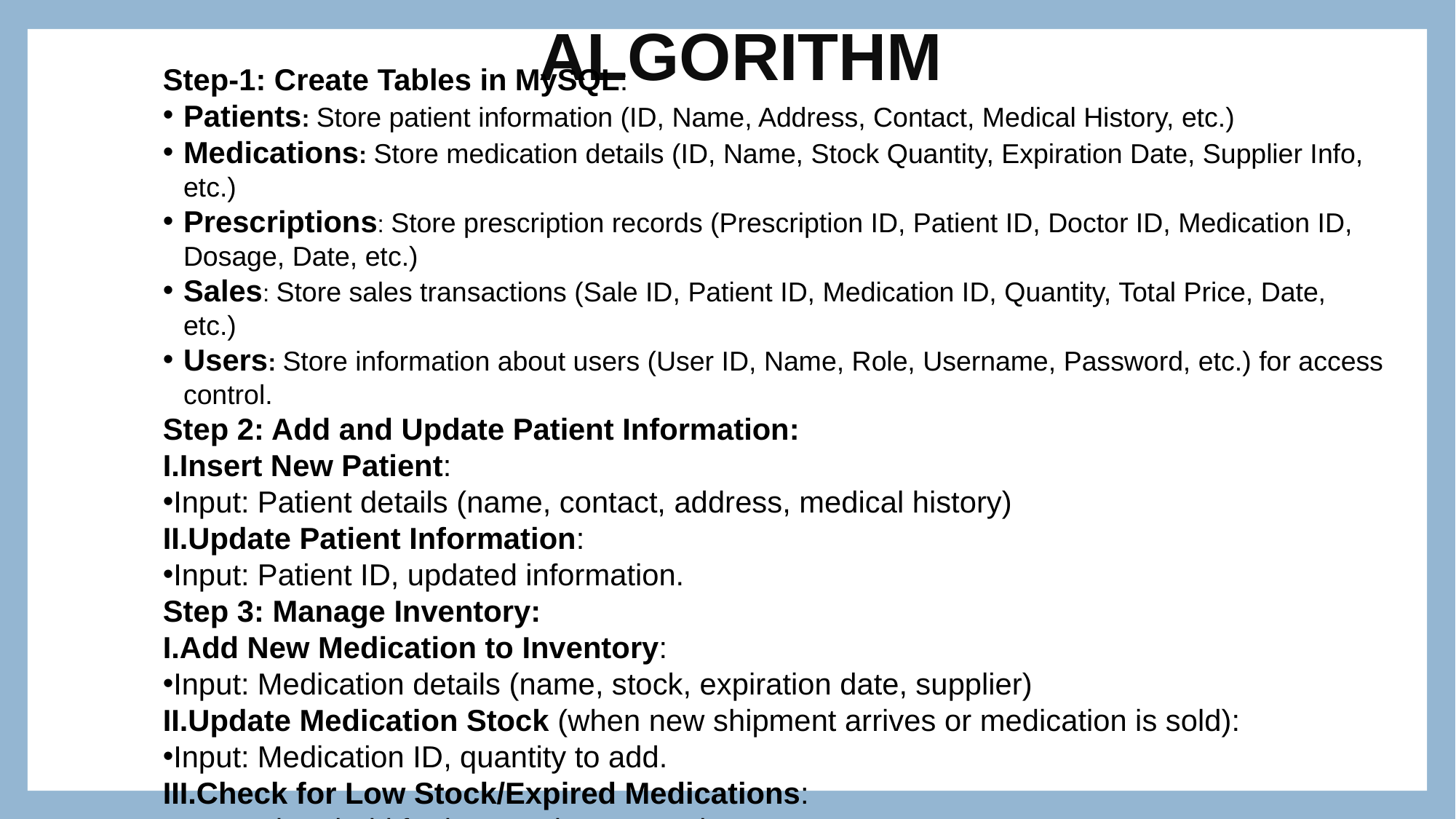

# ALGORITHM
Step-1: Create Tables in MySQL:
Patients: Store patient information (ID, Name, Address, Contact, Medical History, etc.)
Medications: Store medication details (ID, Name, Stock Quantity, Expiration Date, Supplier Info, etc.)
Prescriptions: Store prescription records (Prescription ID, Patient ID, Doctor ID, Medication ID, Dosage, Date, etc.)
Sales: Store sales transactions (Sale ID, Patient ID, Medication ID, Quantity, Total Price, Date, etc.)
Users: Store information about users (User ID, Name, Role, Username, Password, etc.) for access control.
Step 2: Add and Update Patient Information:
I.Insert New Patient:
Input: Patient details (name, contact, address, medical history)
II.Update Patient Information:
Input: Patient ID, updated information.
Step 3: Manage Inventory:
I.Add New Medication to Inventory:
Input: Medication details (name, stock, expiration date, supplier)
II.Update Medication Stock (when new shipment arrives or medication is sold):
Input: Medication ID, quantity to add.
III.Check for Low Stock/Expired Medications:
Input: Threshold for low stock, current date.